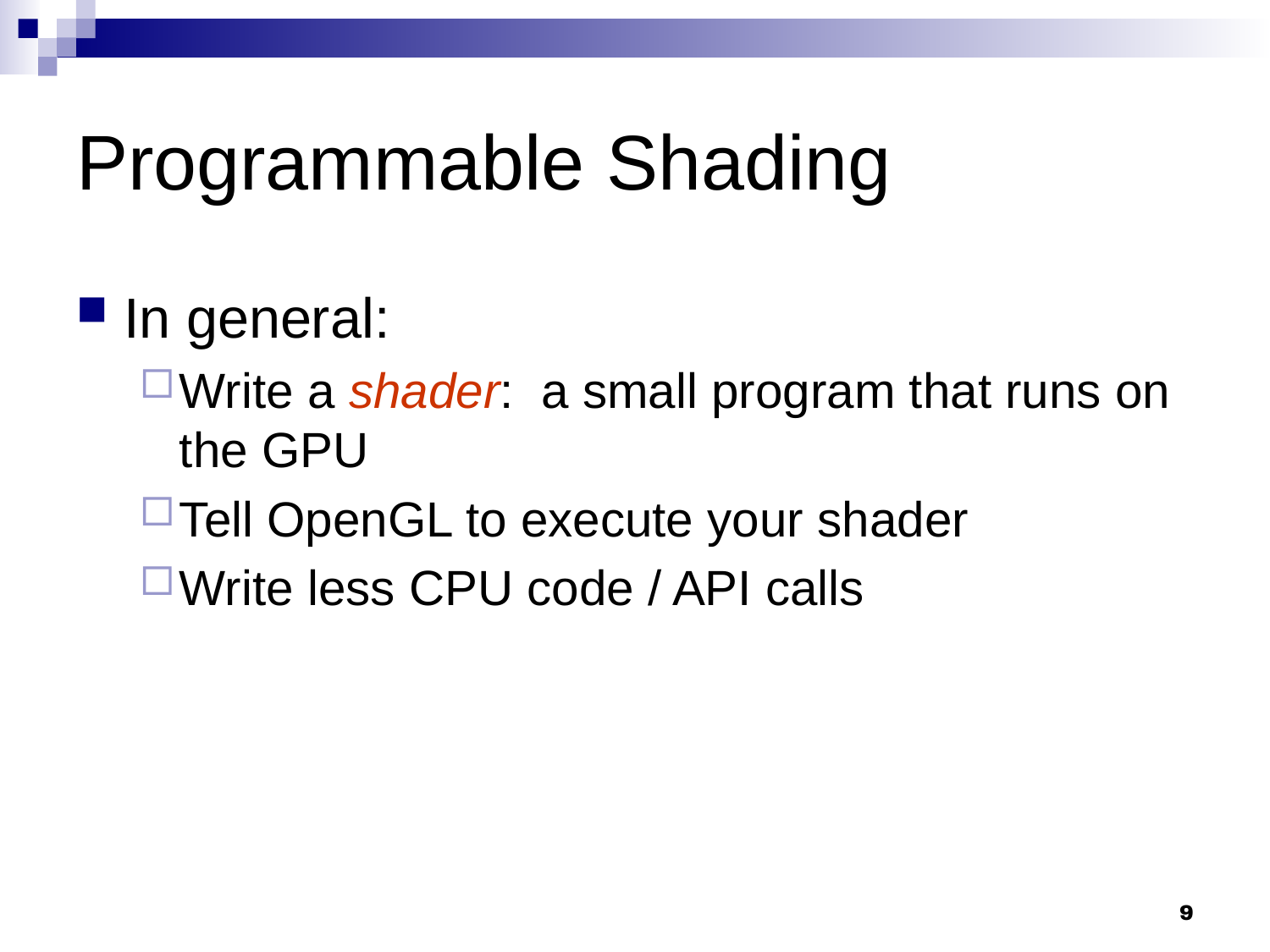

# Programmable Shading
In general:
Write a shader:  a small program that runs on the GPU
Tell OpenGL to execute your shader
Write less CPU code / API calls
9